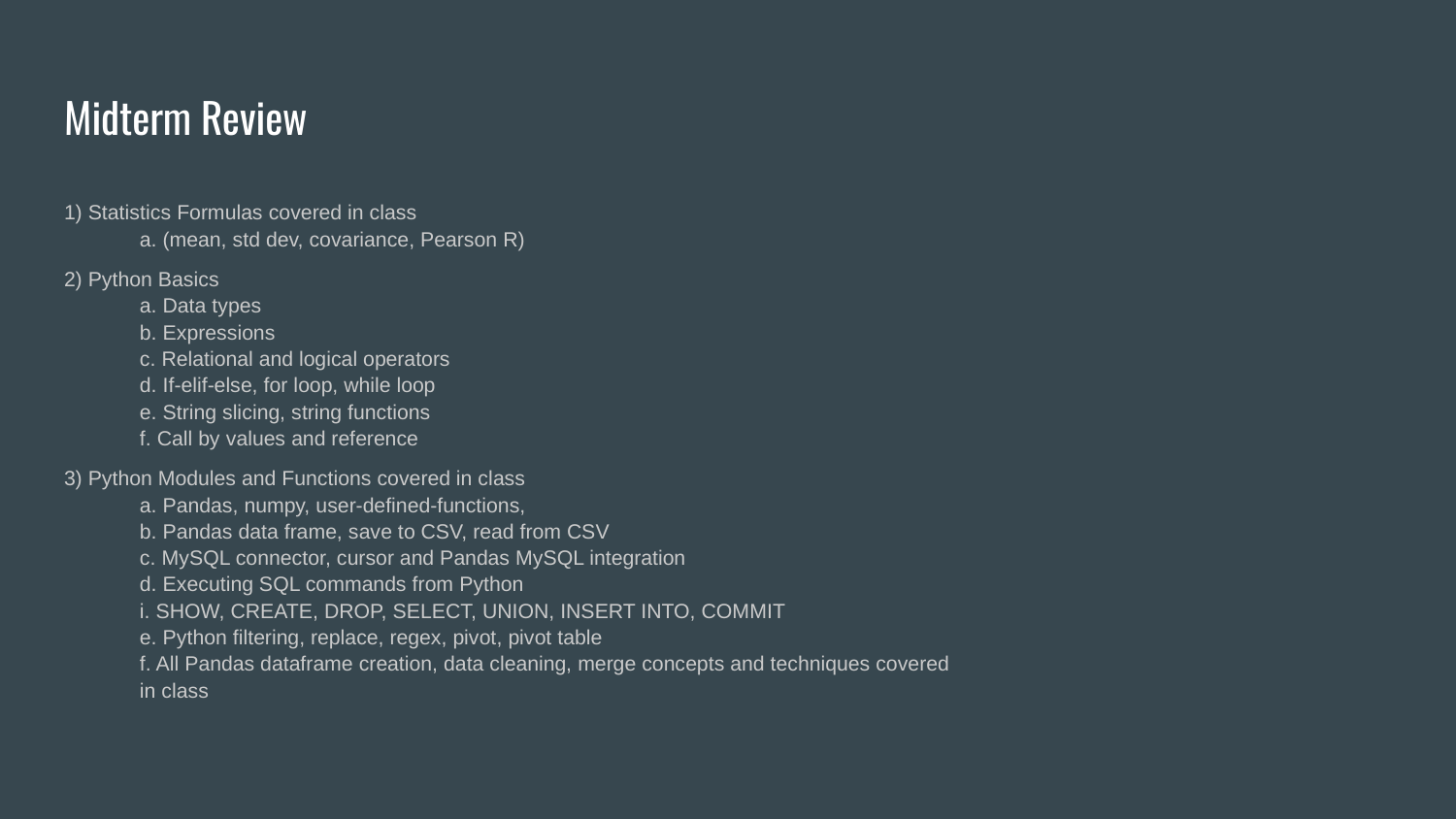

# Midterm Review
1) Statistics Formulas covered in class
a. (mean, std dev, covariance, Pearson R)
2) Python Basics
a. Data types
b. Expressions
c. Relational and logical operators
d. If-elif-else, for loop, while loop
e. String slicing, string functions
f. Call by values and reference
3) Python Modules and Functions covered in class
a. Pandas, numpy, user-defined-functions,
b. Pandas data frame, save to CSV, read from CSV
c. MySQL connector, cursor and Pandas MySQL integration
d. Executing SQL commands from Python
i. SHOW, CREATE, DROP, SELECT, UNION, INSERT INTO, COMMIT
e. Python filtering, replace, regex, pivot, pivot table
f. All Pandas dataframe creation, data cleaning, merge concepts and techniques covered
in class